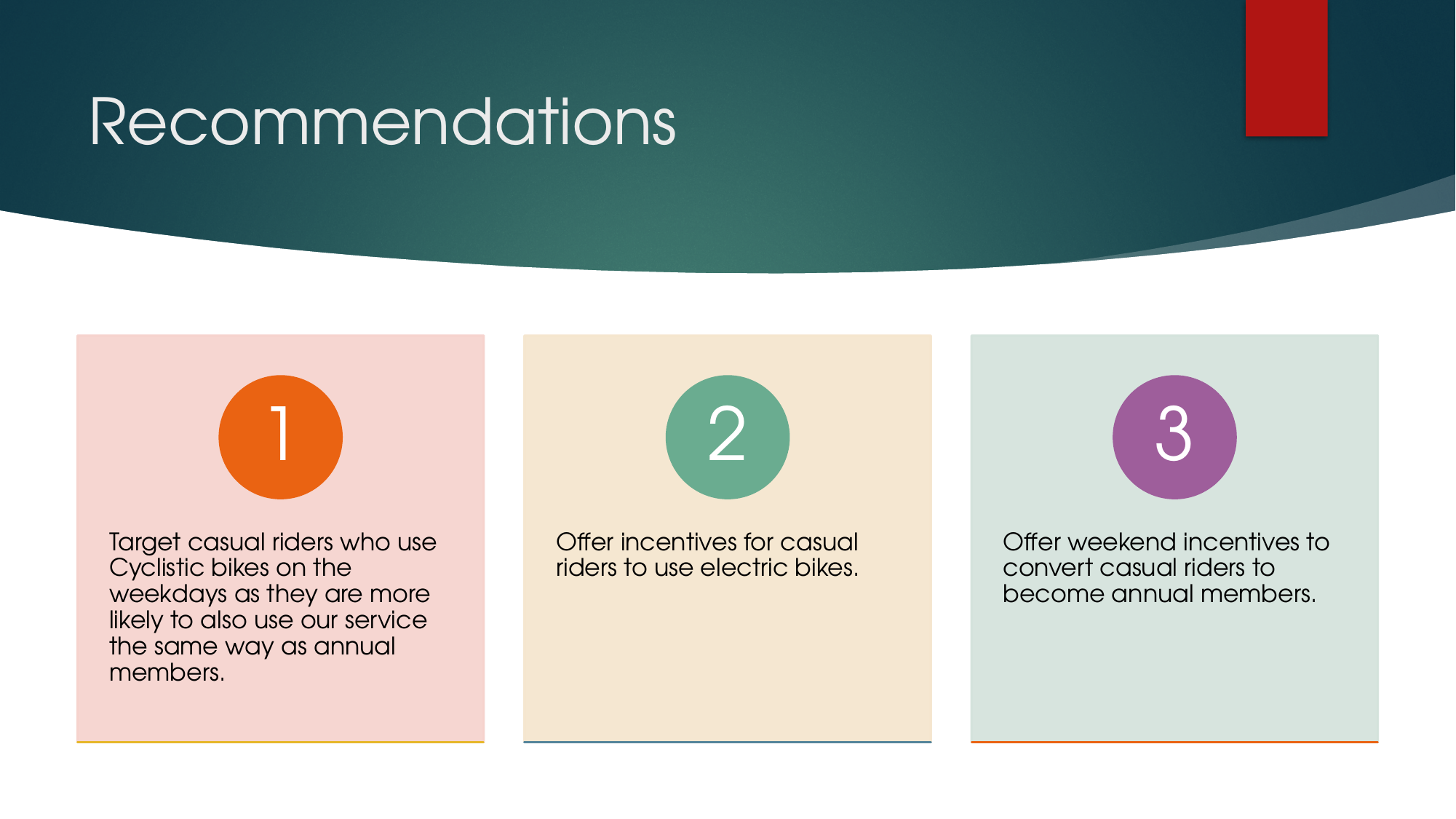

# Recommendations

Target casual riders who use Cyclistic bikes on the weekdays as they are more likely to also use our service the same way as annual members.
1
Offer incentives for casual riders to use electric bikes.
2
Offer weekend incentives to convert casual riders to become annual members.
3